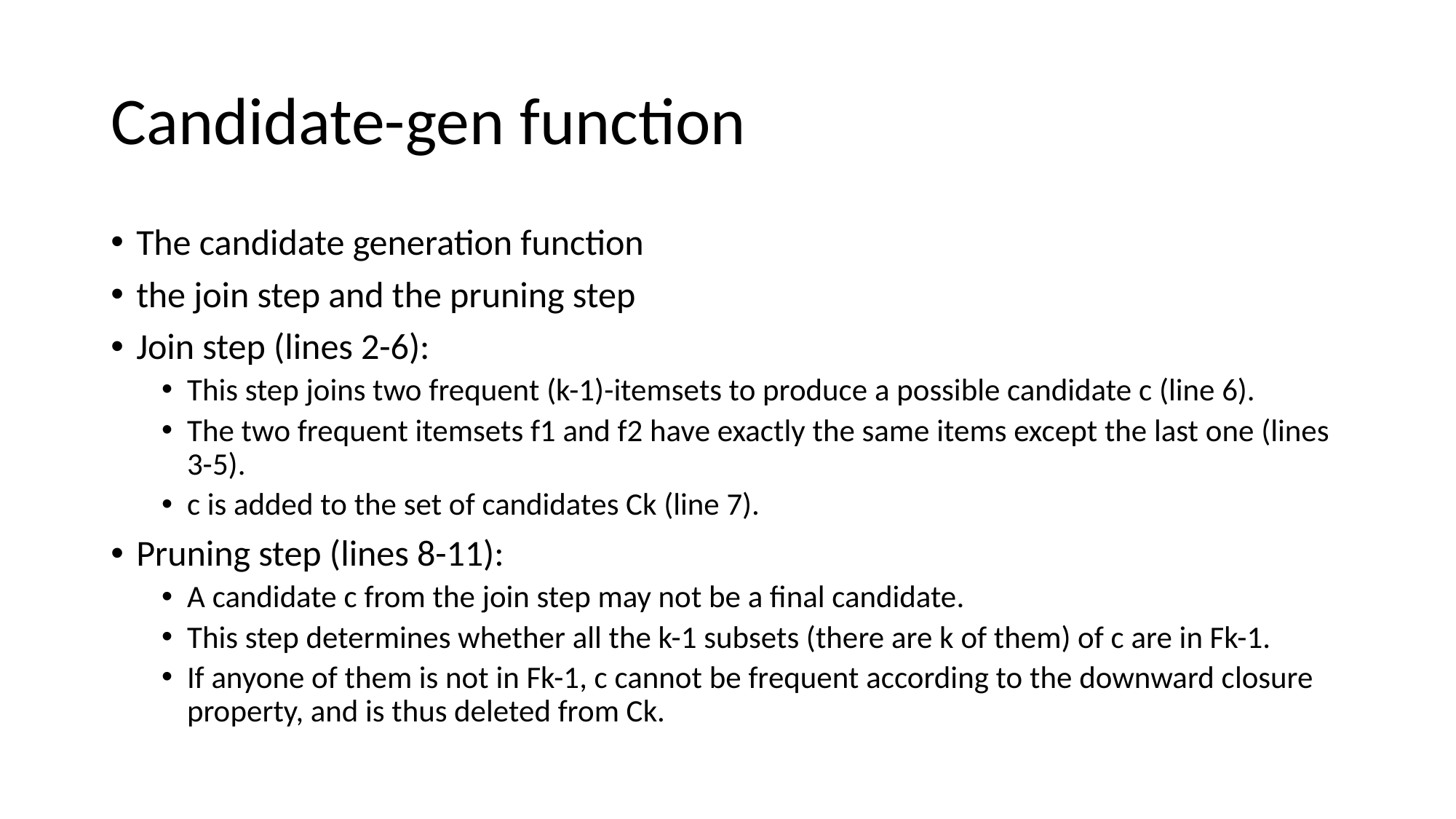

# Candidate-gen function
The candidate generation function
the join step and the pruning step
Join step (lines 2-6):
This step joins two frequent (k-1)-itemsets to produce a possible candidate c (line 6).
The two frequent itemsets f1 and f2 have exactly the same items except the last one (lines 3-5).
c is added to the set of candidates Ck (line 7).
Pruning step (lines 8-11):
A candidate c from the join step may not be a final candidate.
This step determines whether all the k-1 subsets (there are k of them) of c are in Fk-1.
If anyone of them is not in Fk-1, c cannot be frequent according to the downward closure property, and is thus deleted from Ck.